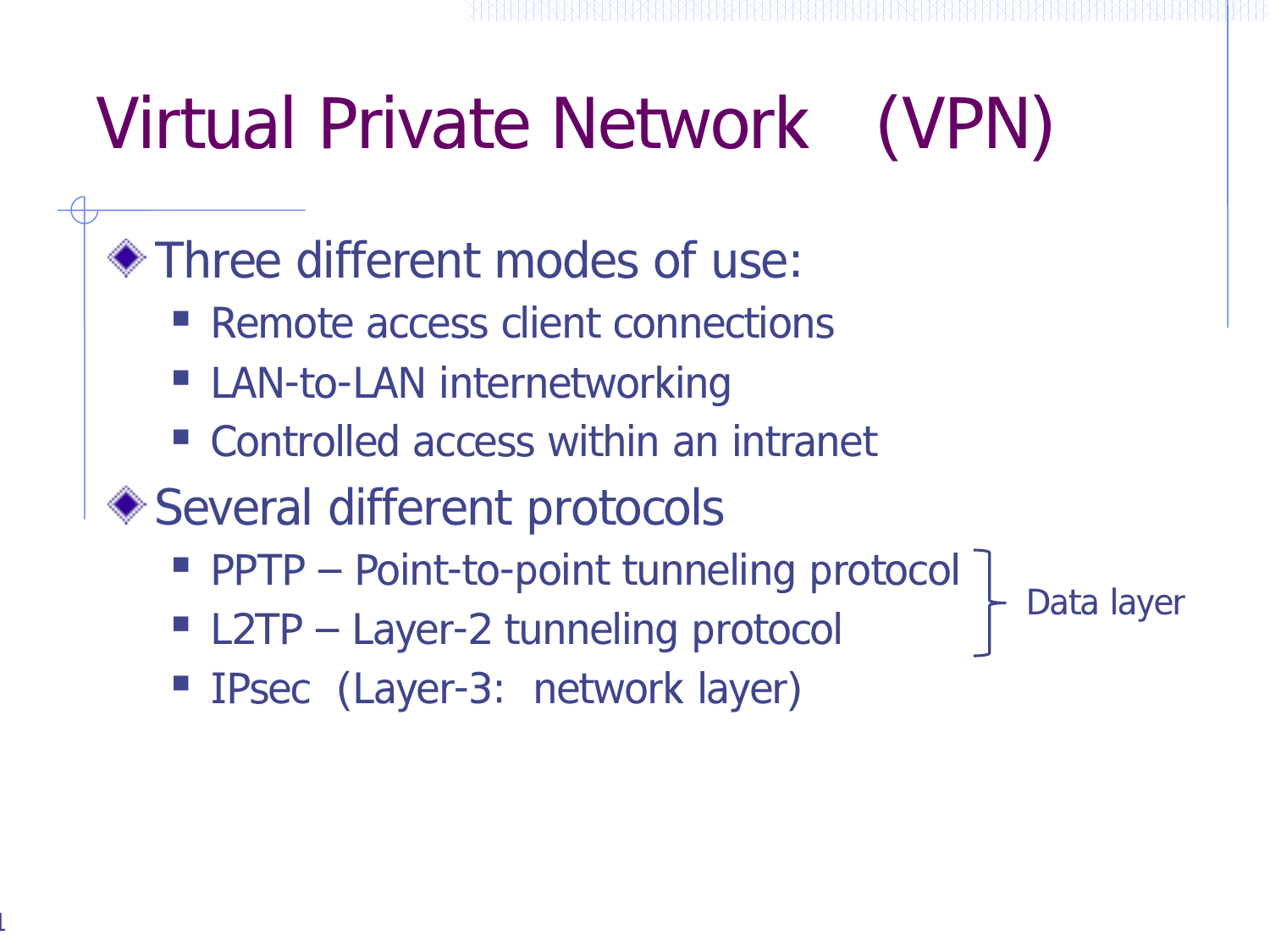

# Virtual Private Network   (VPN)
Three different modes of use:
Remote access client connections
LAN-to-LAN internetworking
Controlled access within an intranet
Several different protocols
PPTP – Point-to-point tunneling protocol
L2TP – Layer-2 tunneling protocol
IPsec  (Layer-3:  network layer)

Data layer